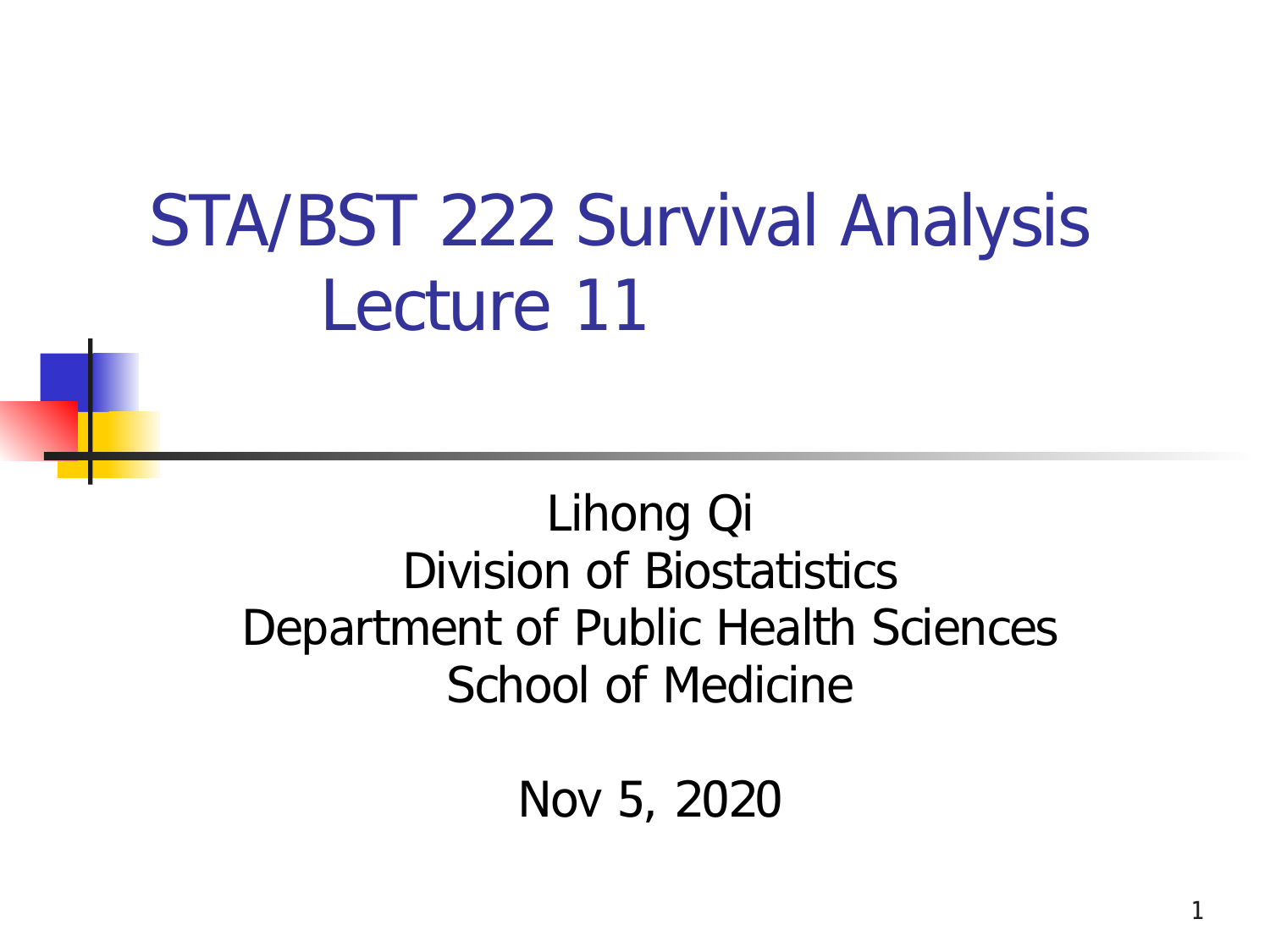

# STA/BST 222 Survival Analysis		  Lecture 11
Lihong Qi
Division of Biostatistics
Department of Public Health Sciences
School of Medicine

Nov 5, 2020

1